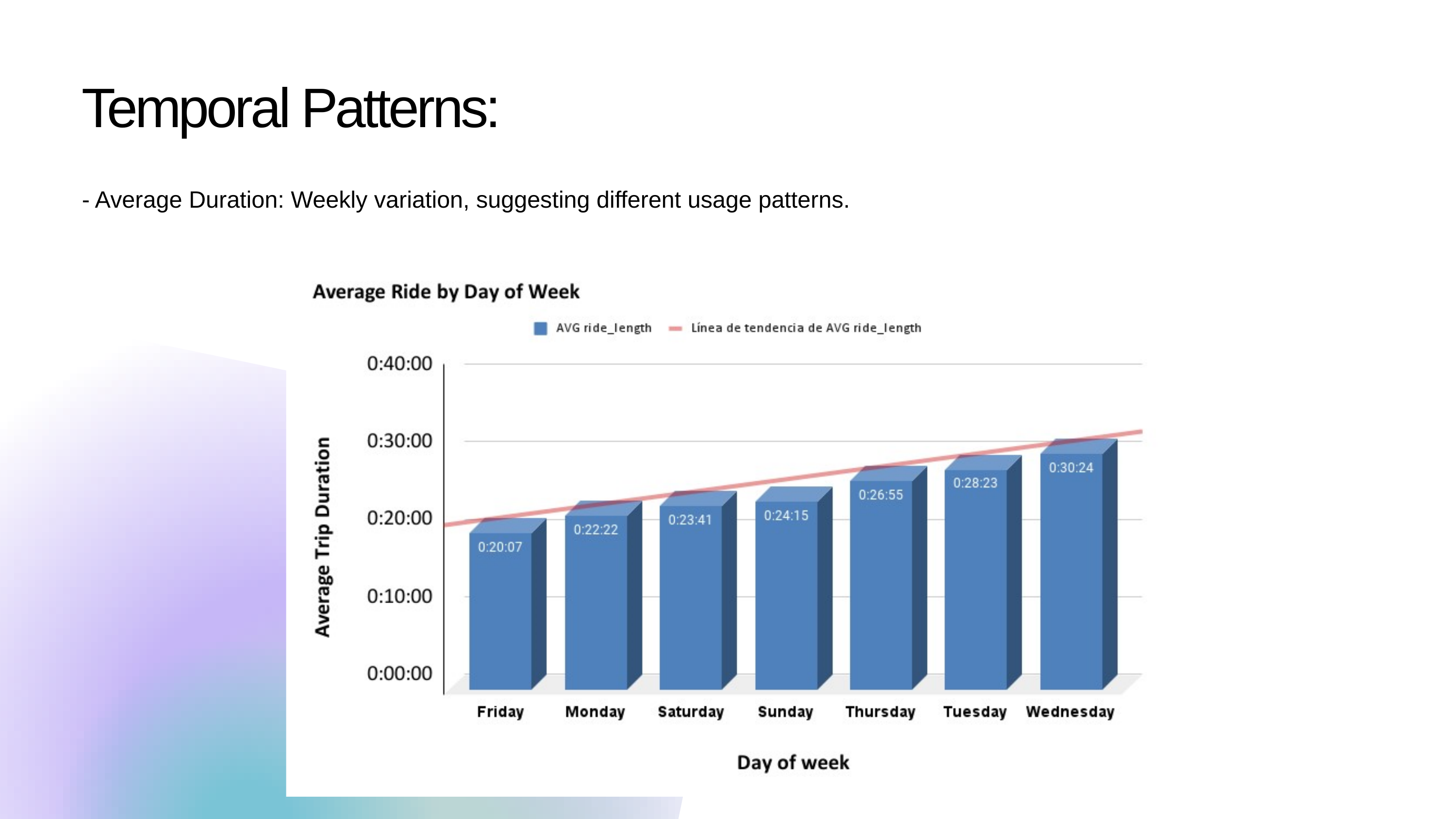

Temporal Patterns:

- Average Duration: Weekly variation, suggesting different usage patterns.